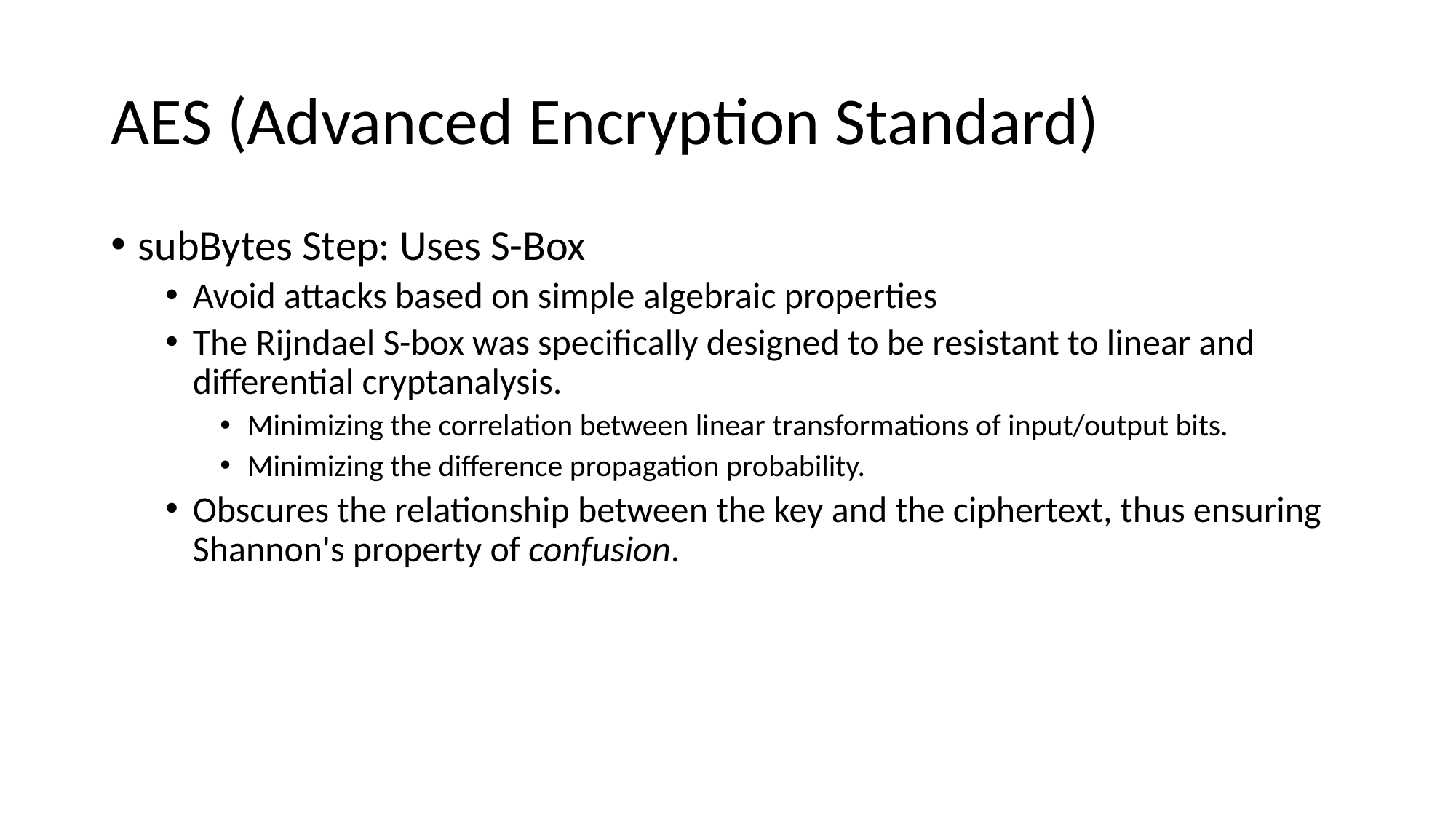

# AES (Advanced Encryption Standard)
subBytes Step: Uses S-Box
Avoid attacks based on simple algebraic properties
The Rijndael S-box was specifically designed to be resistant to linear and differential cryptanalysis.
Minimizing the correlation between linear transformations of input/output bits.
Minimizing the difference propagation probability.
Obscures the relationship between the key and the ciphertext, thus ensuring Shannon's property of confusion.